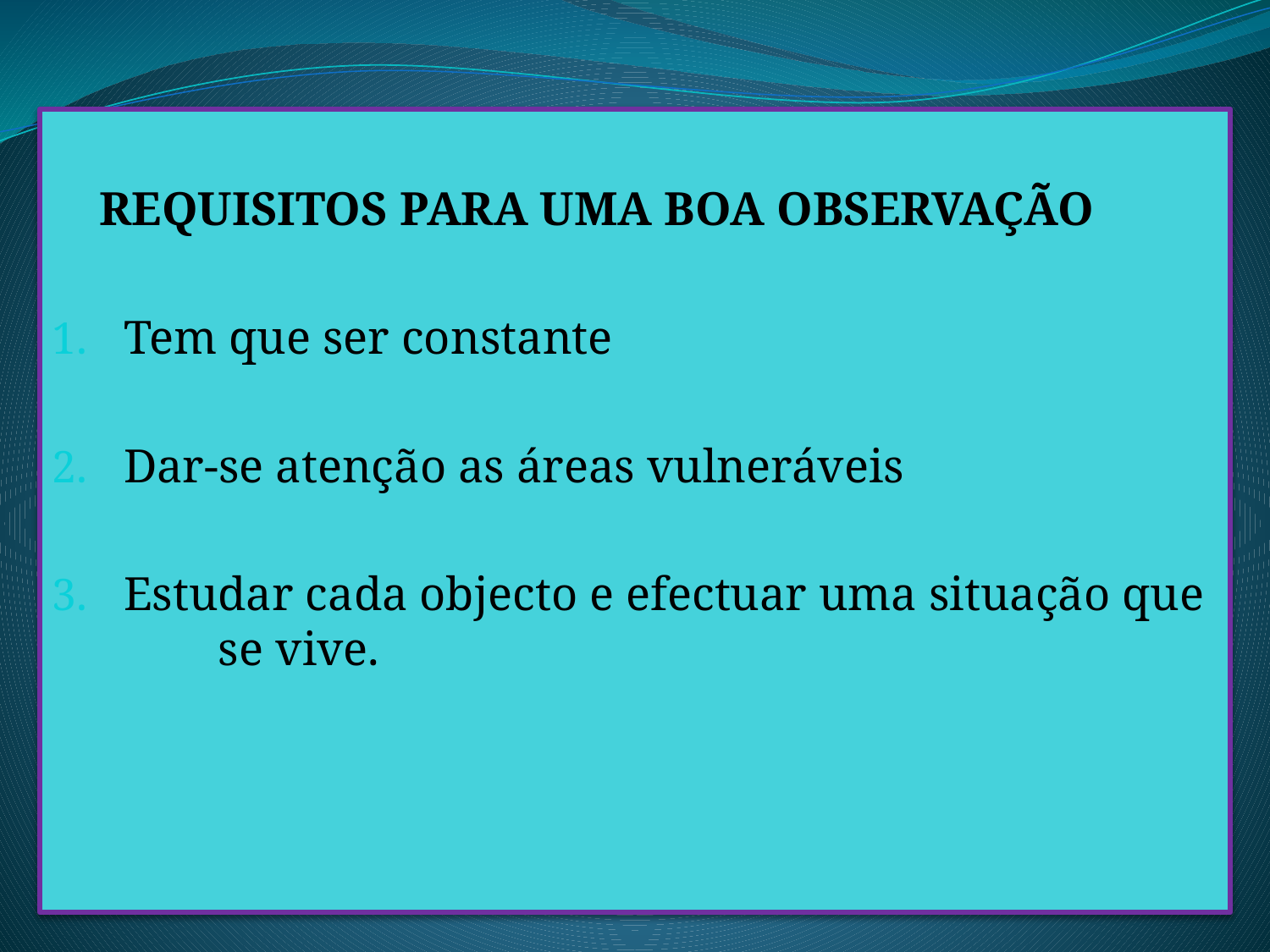

REQUISITOS PARA UMA BOA OBSERVAÇÃO

Tem que ser constante

Dar-se atenção as áreas vulneráveis

Estudar cada objecto e efectuar uma situação que          se vive.